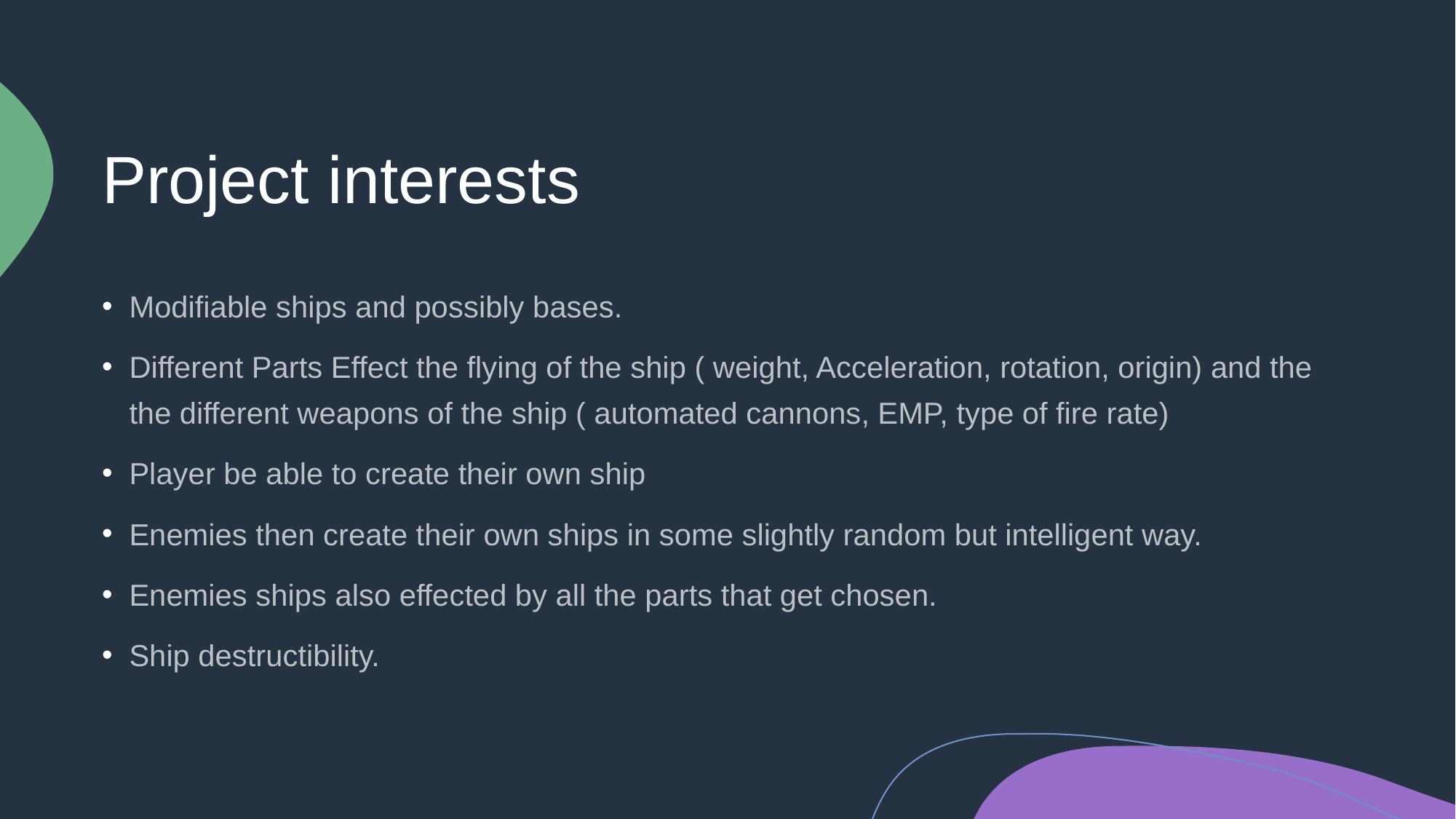

# Project interests
Modifiable ships and possibly bases.
Different Parts Effect the flying of the ship ( weight, Acceleration, rotation, origin) and the the different weapons of the ship ( automated cannons, EMP, type of fire rate)
Player be able to create their own ship
Enemies then create their own ships in some slightly random but intelligent way.
Enemies ships also effected by all the parts that get chosen.
Ship destructibility.